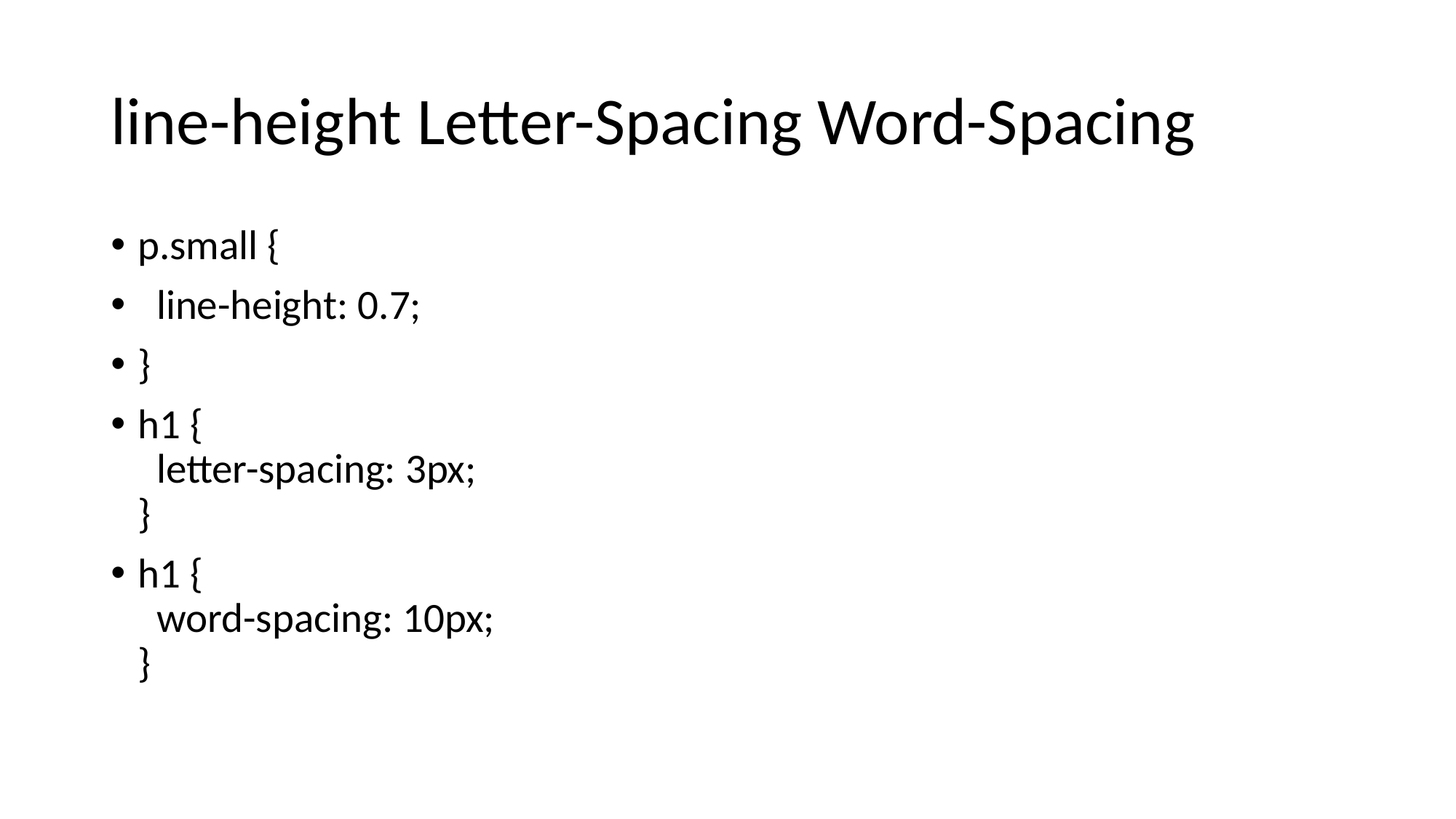

# line-height Letter-Spacing Word-Spacing
p.small {
  line-height: 0.7;
}
h1 {
  letter-spacing: 3px;
}
h1 {
  word-spacing: 10px;
}